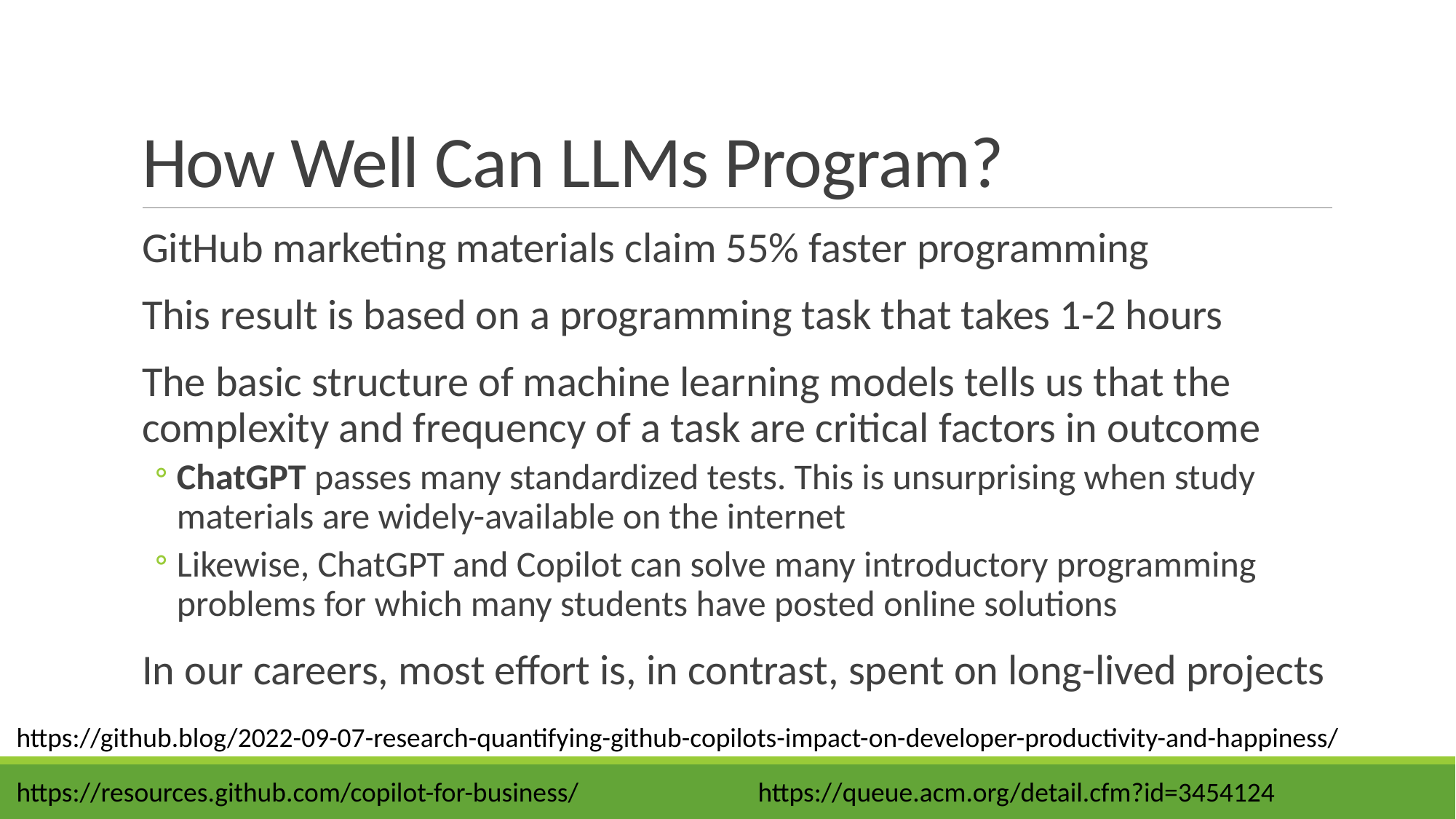

# How Well Can LLMs Program?
GitHub marketing materials claim 55% faster programming
This result is based on a programming task that takes 1-2 hours
The basic structure of machine learning models tells us that the complexity and frequency of a task are critical factors in outcome
ChatGPT passes many standardized tests. This is unsurprising when study materials are widely-available on the internet
Likewise, ChatGPT and Copilot can solve many introductory programming problems for which many students have posted online solutions
In our careers, most effort is, in contrast, spent on long-lived projects
https://github.blog/2022-09-07-research-quantifying-github-copilots-impact-on-developer-productivity-and-happiness/
https://resources.github.com/copilot-for-business/
https://queue.acm.org/detail.cfm?id=3454124